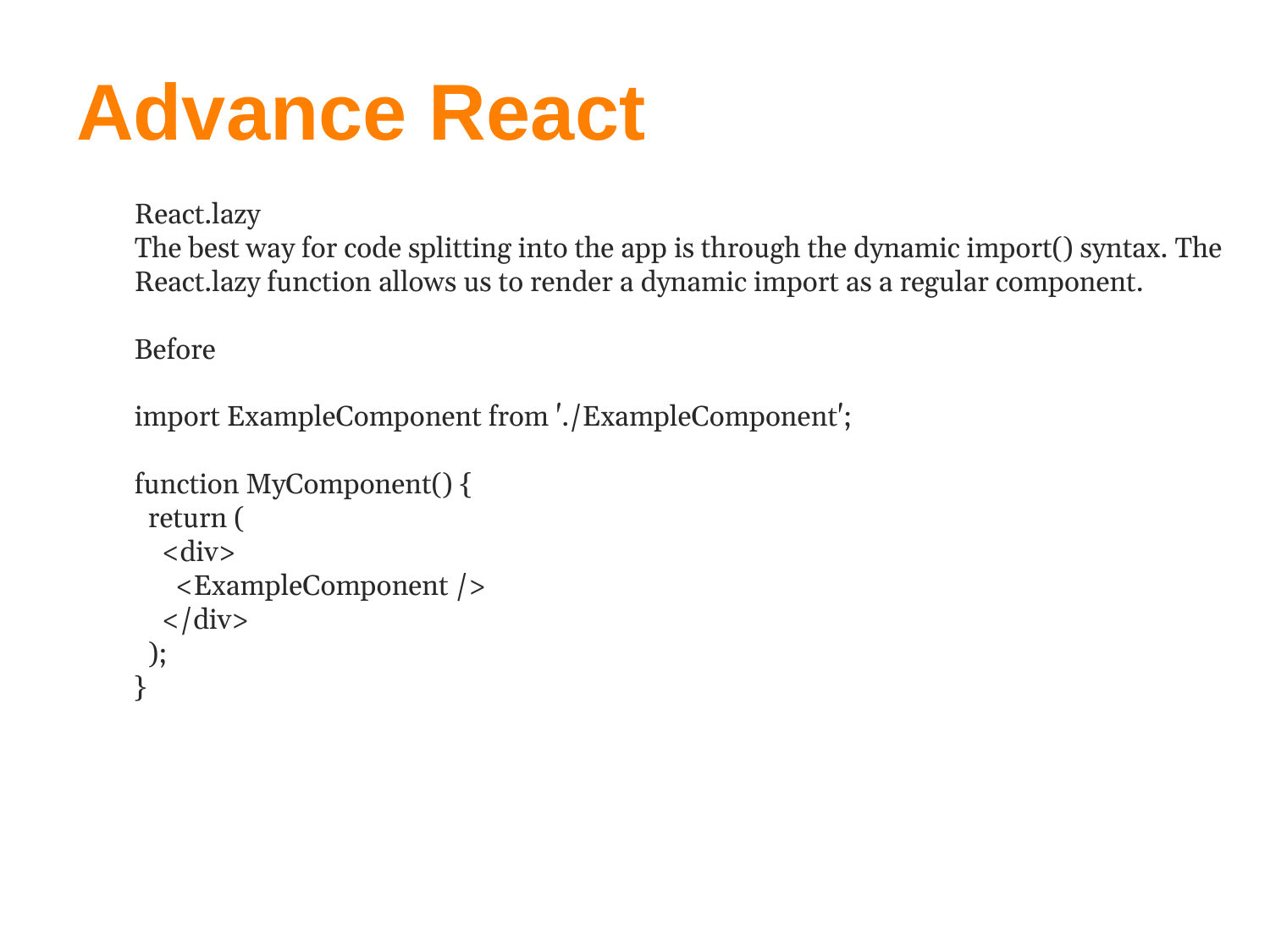

# Advance React
React.lazy
The best way for code splitting into the app is through the dynamic import() syntax. The React.lazy function allows us to render a dynamic import as a regular component.

Before

import ExampleComponent from './ExampleComponent';

function MyComponent() {
  return (
    <div>
      <ExampleComponent />
    </div>
  );
}